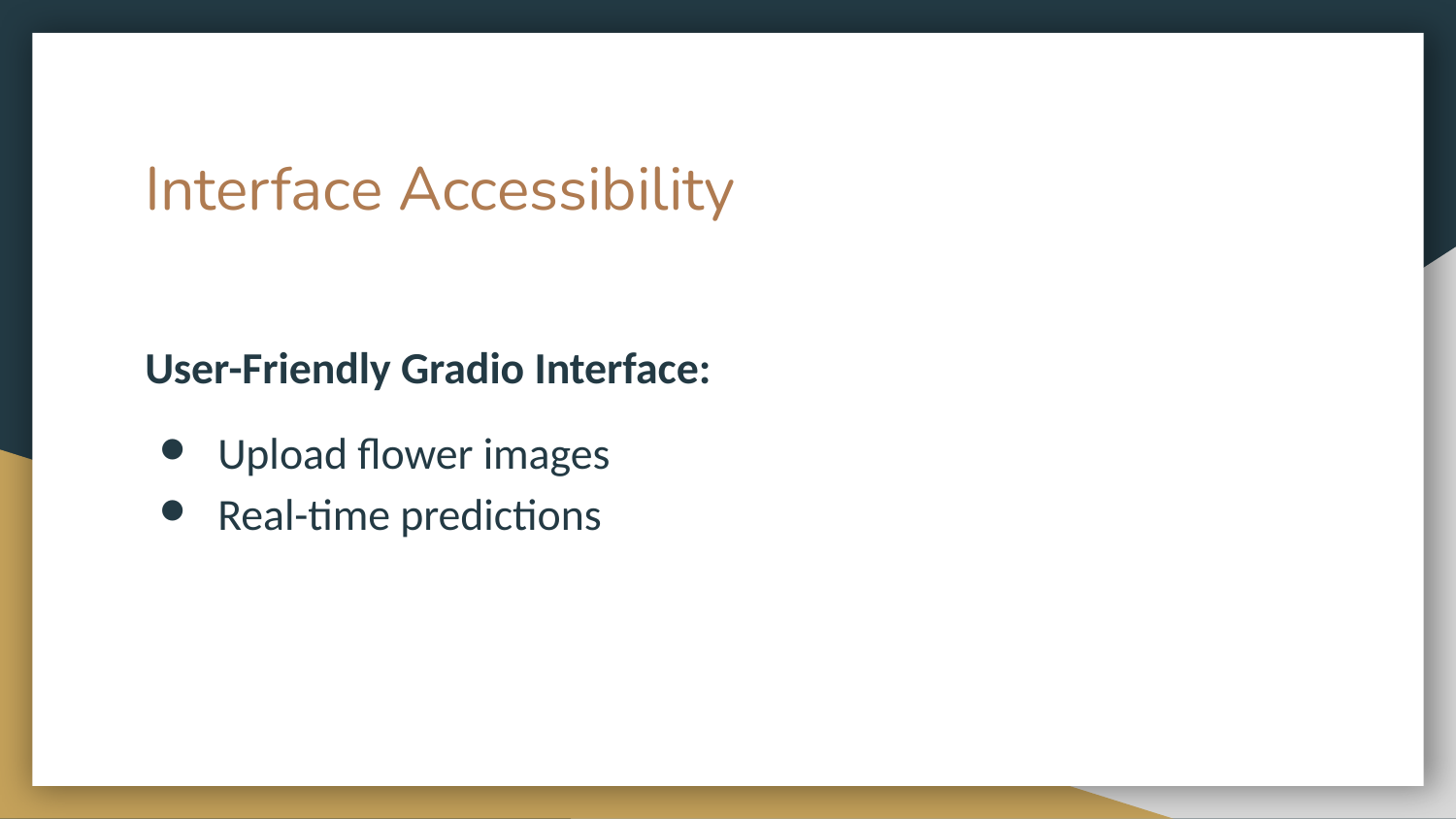

# Interface Accessibility
User-Friendly Gradio Interface:
Upload flower images
Real-time predictions